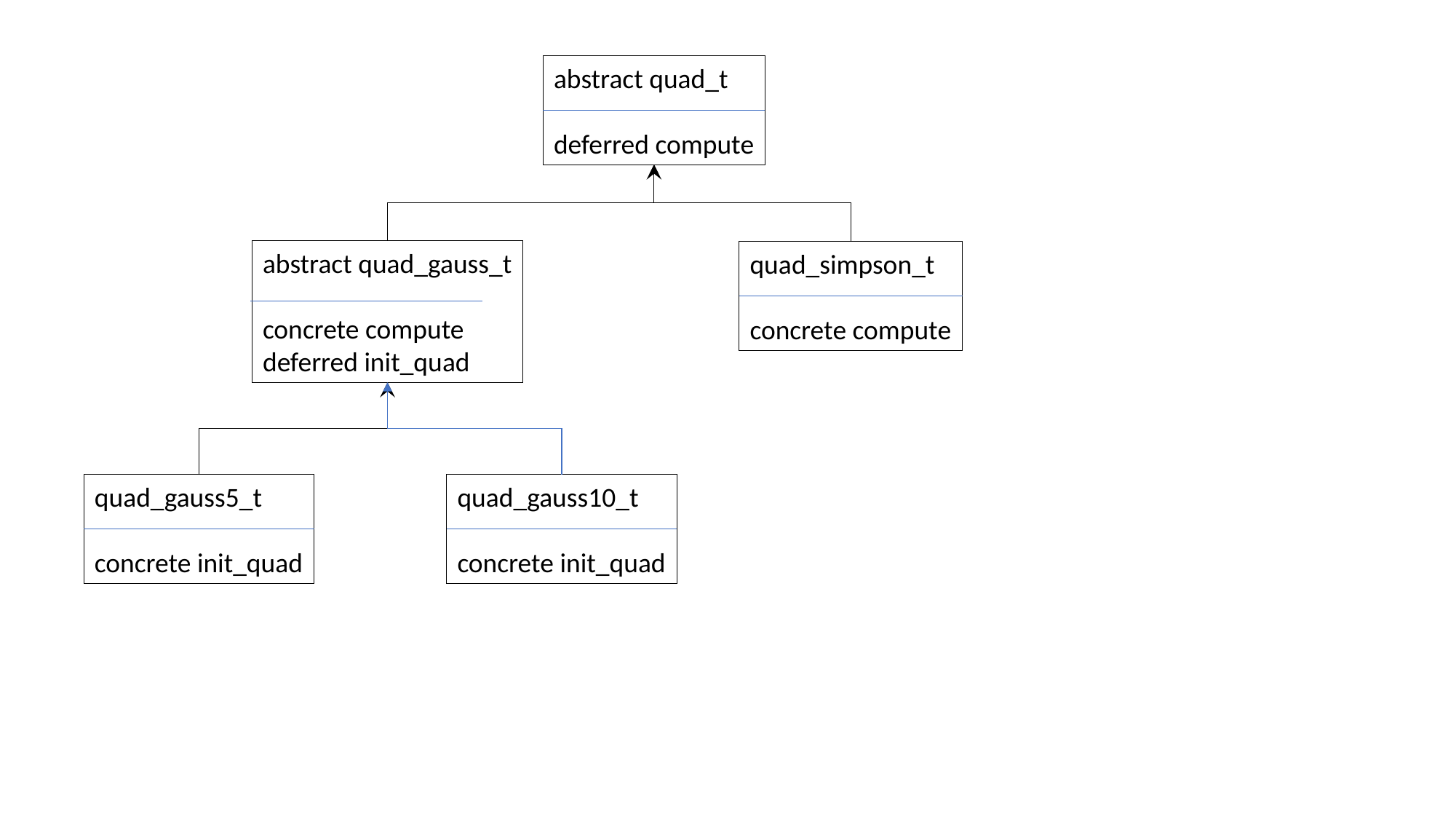

abstract quad_t

deferred compute
abstract quad_gauss_t

concrete compute
deferred init_quad
quad_simpson_t

concrete compute
quad_gauss5_t

concrete init_quad
quad_gauss10_t

concrete init_quad